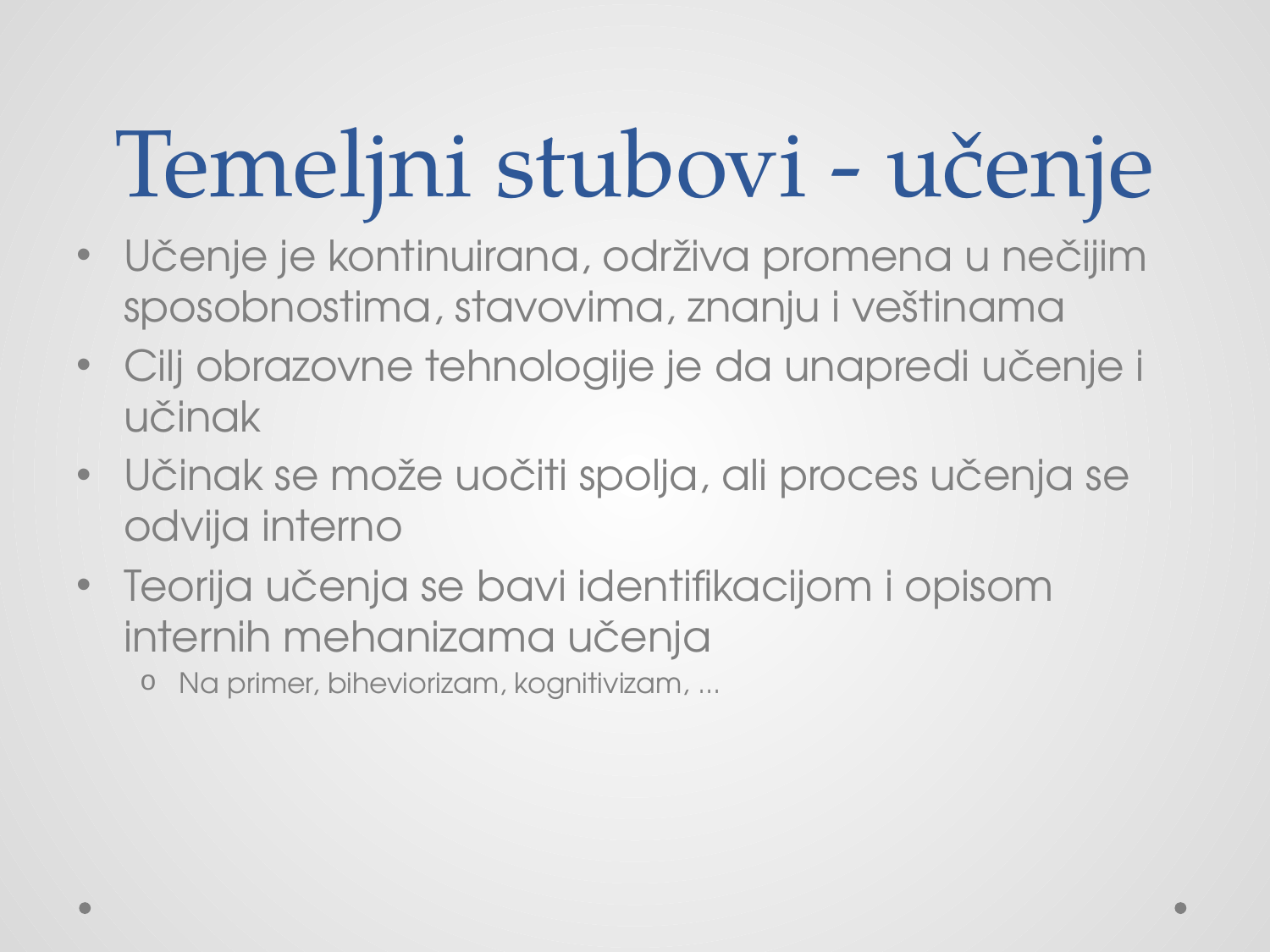

# Temeljni stubovi - učenje
Učenje je kontinuirana, održiva promena u nečijim sposobnostima, stavovima, znanju i veštinama
Cilj obrazovne tehnologije je da unapredi učenje i učinak
Učinak se može uočiti spolja, ali proces učenja se odvija interno
Teorija učenja se bavi identifikacijom i opisom internih mehanizama učenja
Na primer, biheviorizam, kognitivizam, ...